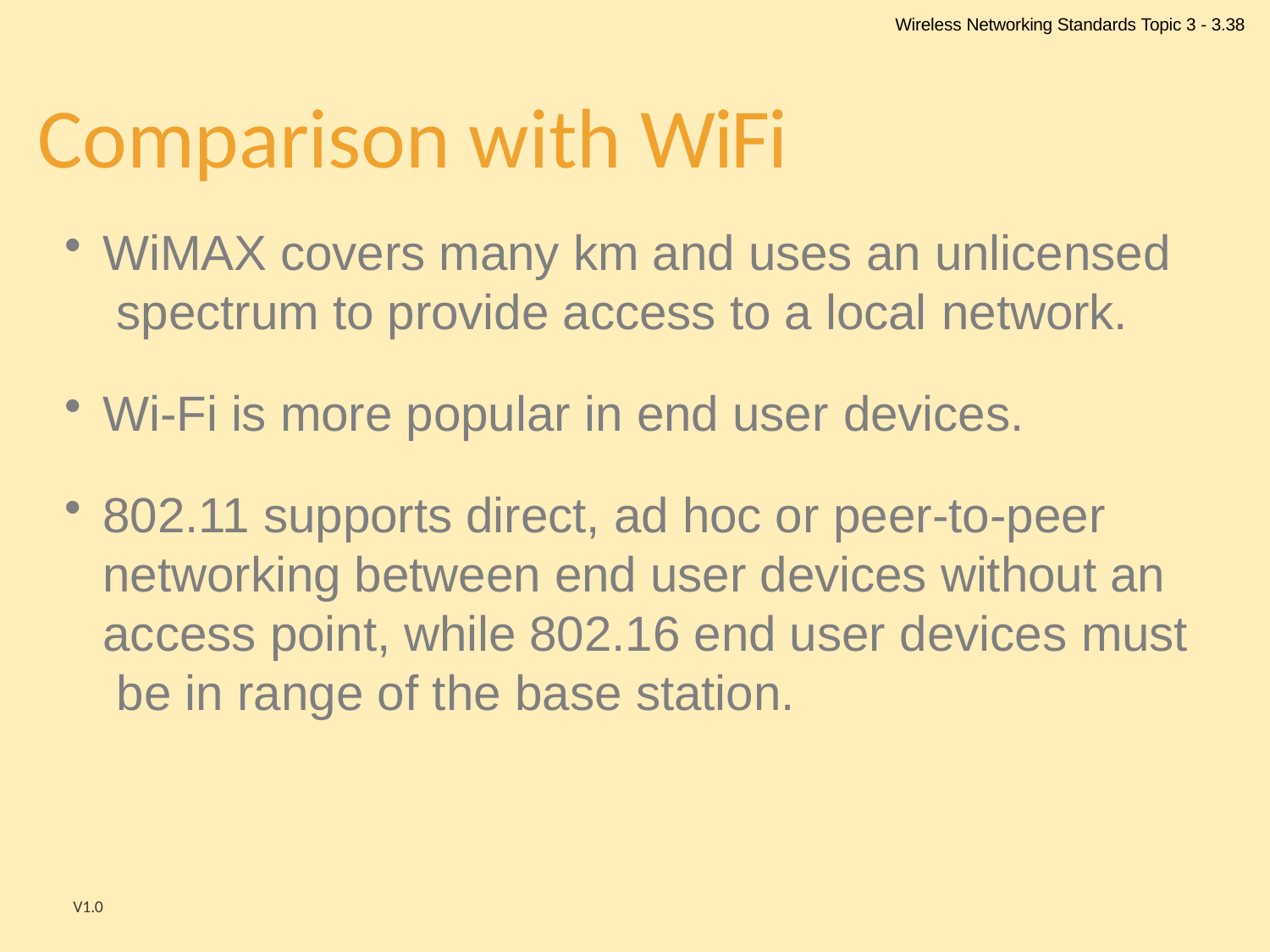

Wireless Networking Standards Topic 3 - 3.38
# Comparison with WiFi
WiMAX covers many km and uses an unlicensed  spectrum to provide access to a local network.
Wi-Fi is more popular in end user devices.
802.11 supports direct, ad hoc or peer-to-peer  networking between end user devices without an  access point, while 802.16 end user devices must  be in range of the base station.
V1.0